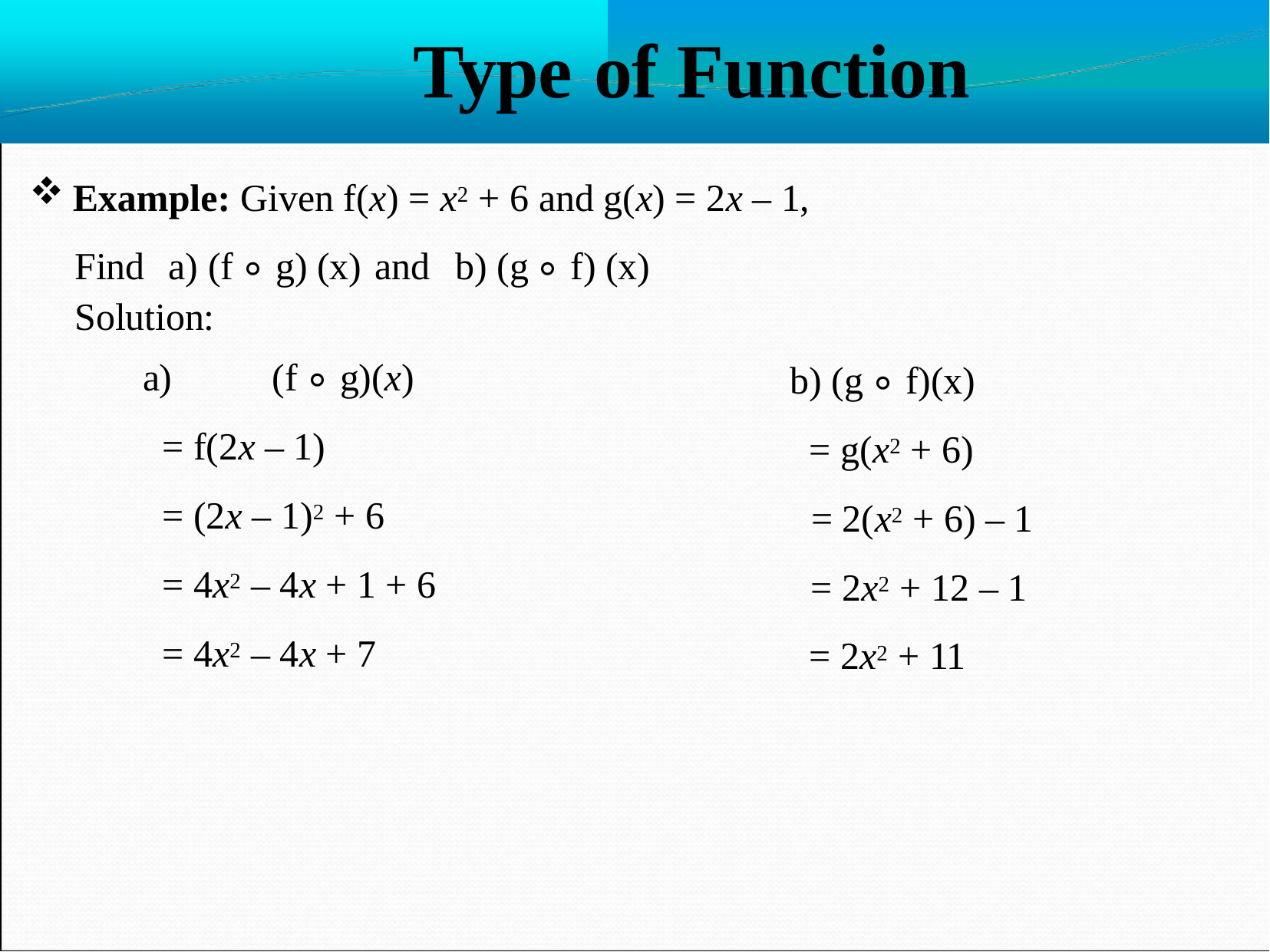

# Type	of	Function

Example: Given f(x) = x2 + 6 and g(x) = 2x – 1,
| Find a) (f ∘ g) (x) and Solution: | b) (g ∘ f) (x) |  |
| --- | --- | --- |
| a) (f ∘ g)(x) |  | b) (g ∘ f)(x) |
| = f(2x – 1) |  | = g(x2 + 6) |
| = (2x – 1)2 + 6 |  | = 2(x2 + 6) – 1 |
| = 4x2 – 4x + 1 + 6 |  | = 2x2 + 12 – 1 |
| = 4x2 – 4x + 7 |  | = 2x2 + 11 |